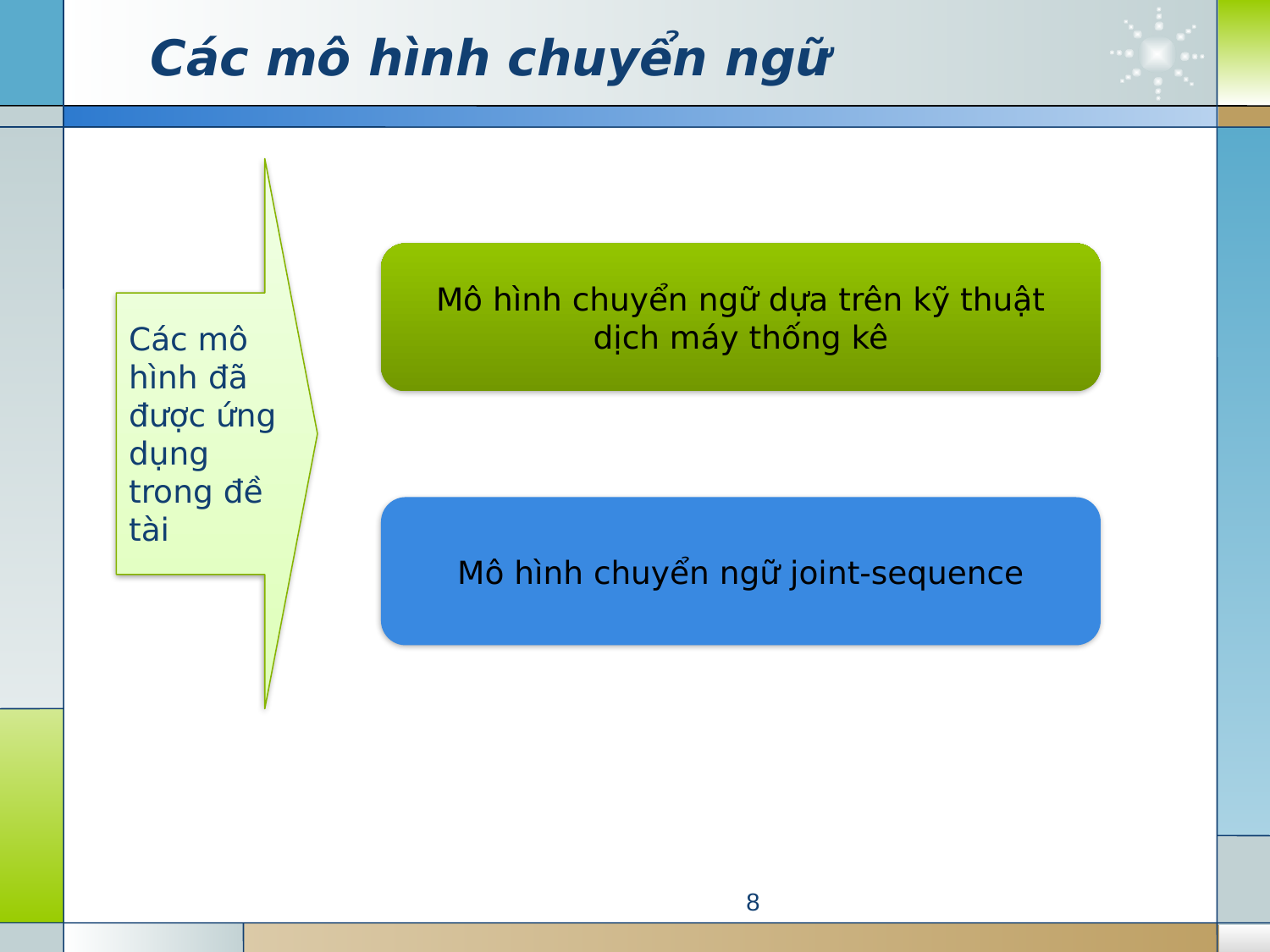

# Các mô hình chuyển ngữ
Các mô hình đã được ứng dụng trong đề tài
Mô hình chuyển ngữ dựa trên kỹ thuật dịch máy thống kê
Mô hình chuyển ngữ joint-sequence
8